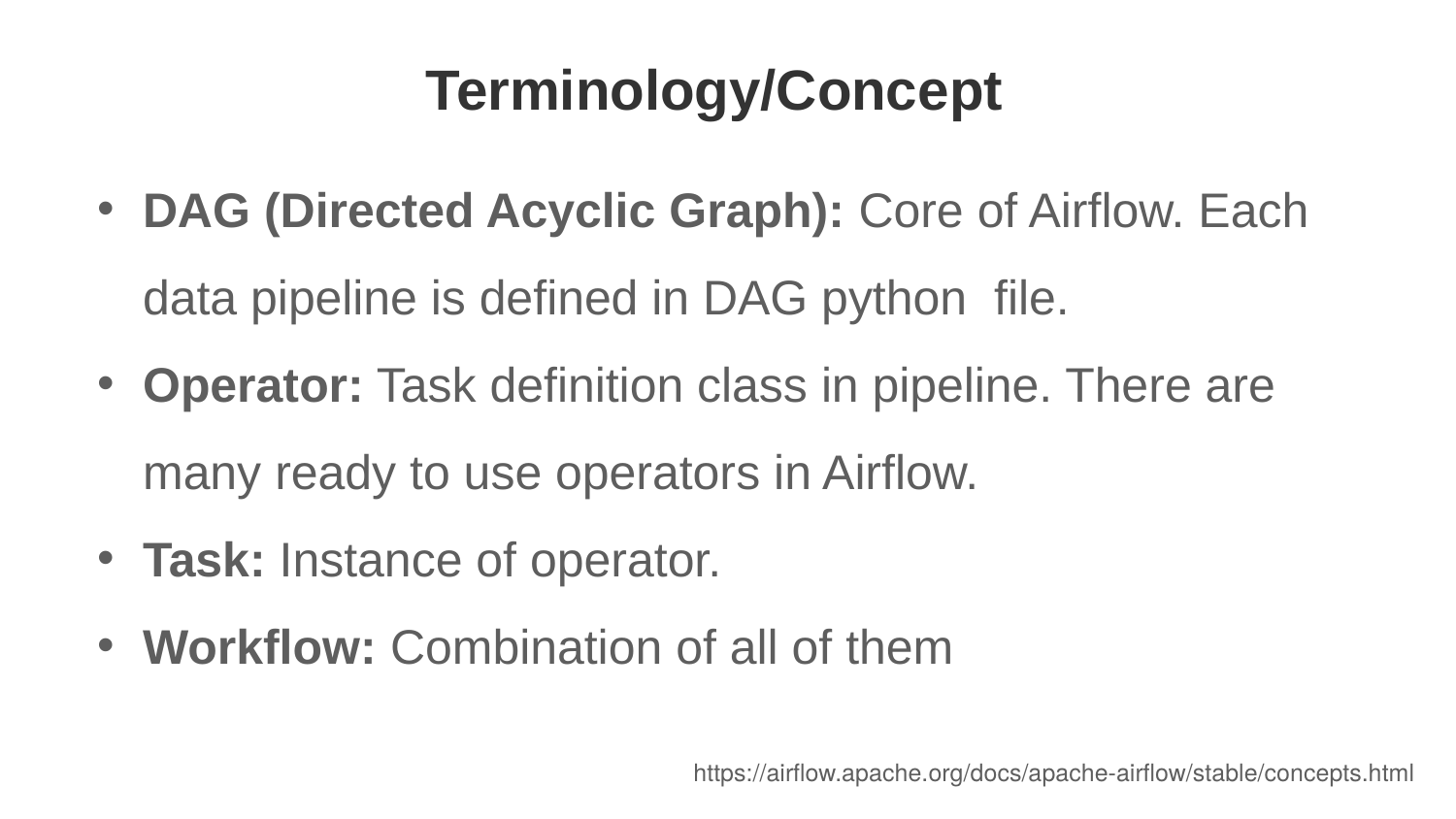

Terminology/Concept
DAG (Directed Acyclic Graph): Core of Airflow. Each data pipeline is defined in DAG python  file.
Operator: Task definition class in pipeline. There are many ready to use operators in Airflow.
Task: Instance of operator.
Workflow: Combination of all of them
https://airflow.apache.org/docs/apache-airflow/stable/concepts.html